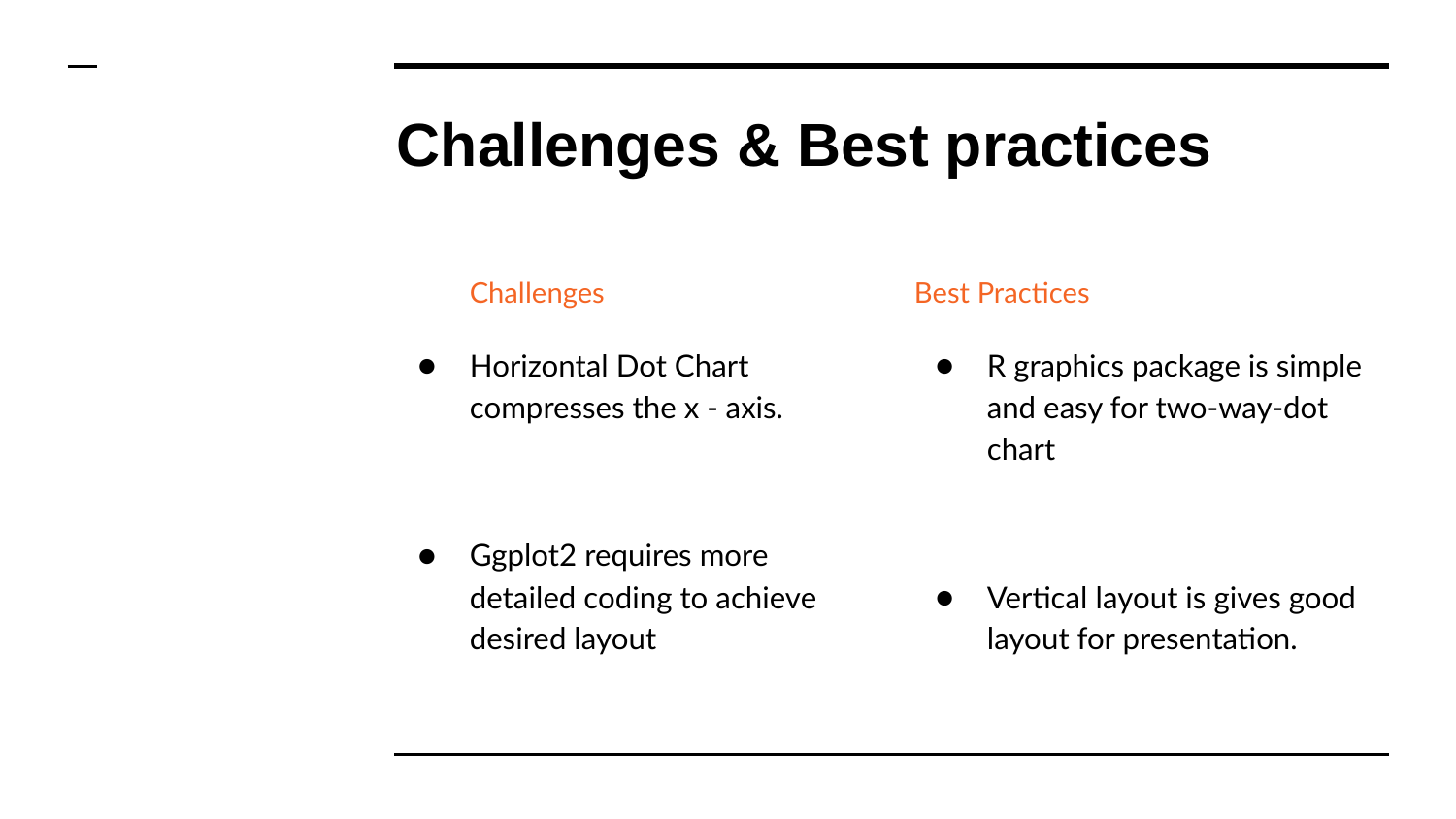

# Challenges & Best practices
Challenges
Horizontal Dot Chart compresses the x - axis.

Ggplot2 requires more detailed coding to achieve desired layout
Best Practices
R graphics package is simple and easy for two-way-dot chart

Vertical layout is gives good layout for presentation.